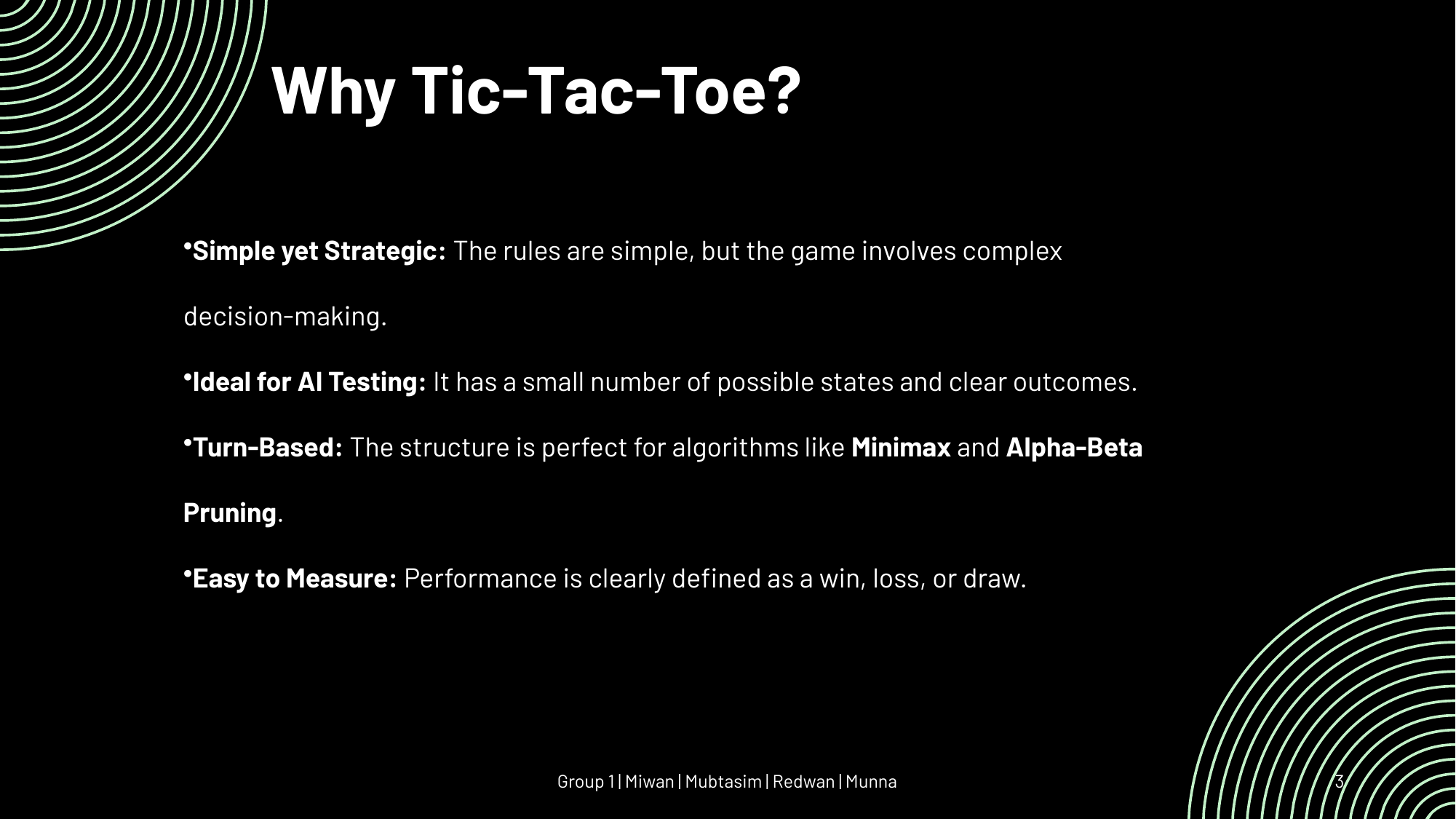

Why Tic-Tac-Toe?
Simple yet Strategic: The rules are simple, but the game involves complex decision-making.
Ideal for AI Testing: It has a small number of possible states and clear outcomes.
Turn-Based: The structure is perfect for algorithms like Minimax and Alpha-Beta Pruning.
Easy to Measure: Performance is clearly defined as a win, loss, or draw.
Group 1 | Miwan | Mubtasim | Redwan | Munna
3